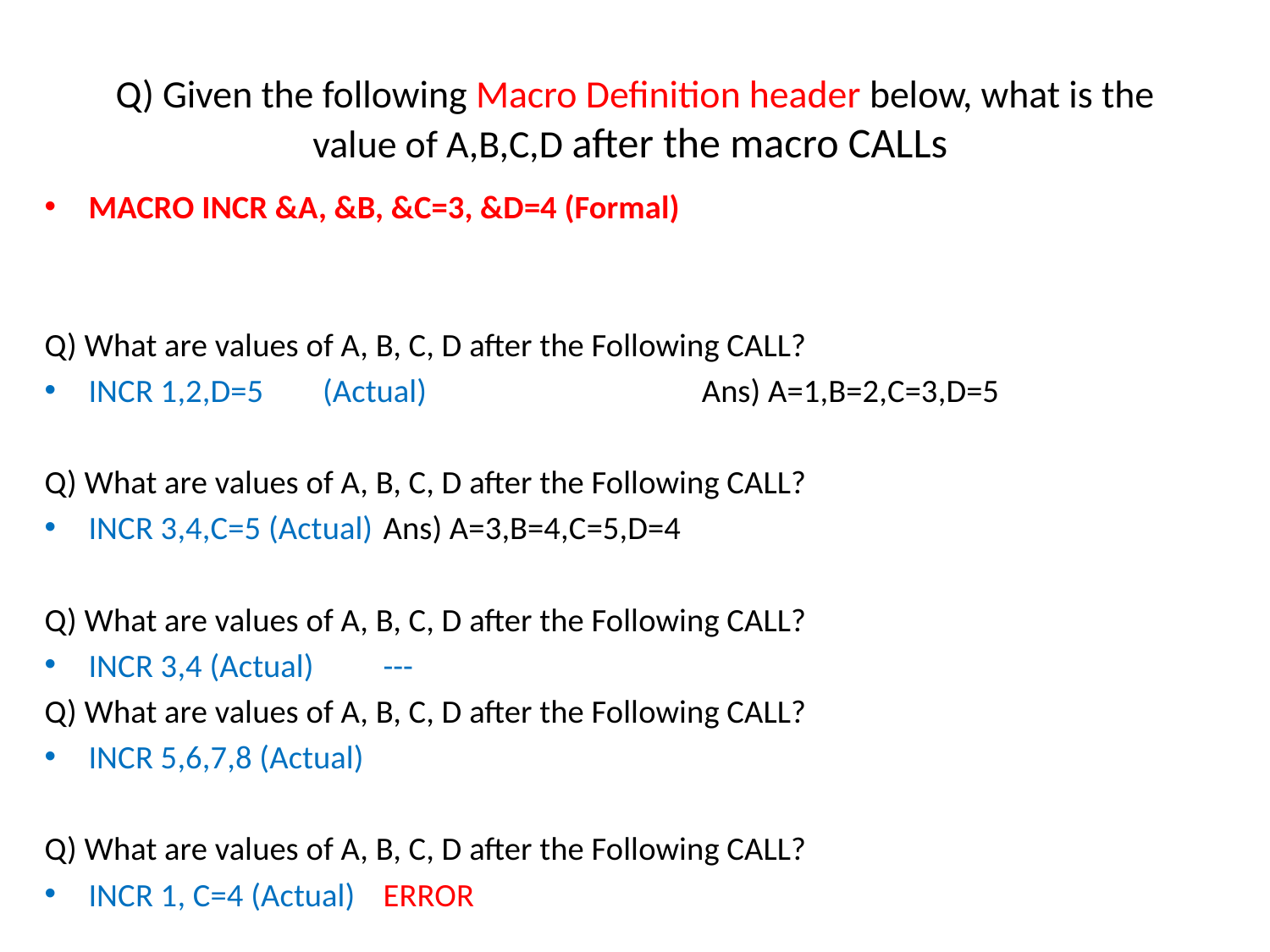

# Q) Given the following Macro Definition header below, what is the value of A,B,C,D after the macro CALLs
MACRO INCR &A, &B, &C=3, &D=4 (Formal)

Q) What are values of A, B, C, D after the Following CALL?
INCR 1,2,D=5        (Actual)                                     Ans) A=1,B=2,C=3,D=5

Q) What are values of A, B, C, D after the Following CALL?
INCR 3,4,C=5 (Actual)			Ans) A=3,B=4,C=5,D=4

Q) What are values of A, B, C, D after the Following CALL?
INCR 3,4 (Actual)	---
Q) What are values of A, B, C, D after the Following CALL?
INCR 5,6,7,8 (Actual)

Q) What are values of A, B, C, D after the Following CALL?
INCR 1, C=4 (Actual)	ERROR